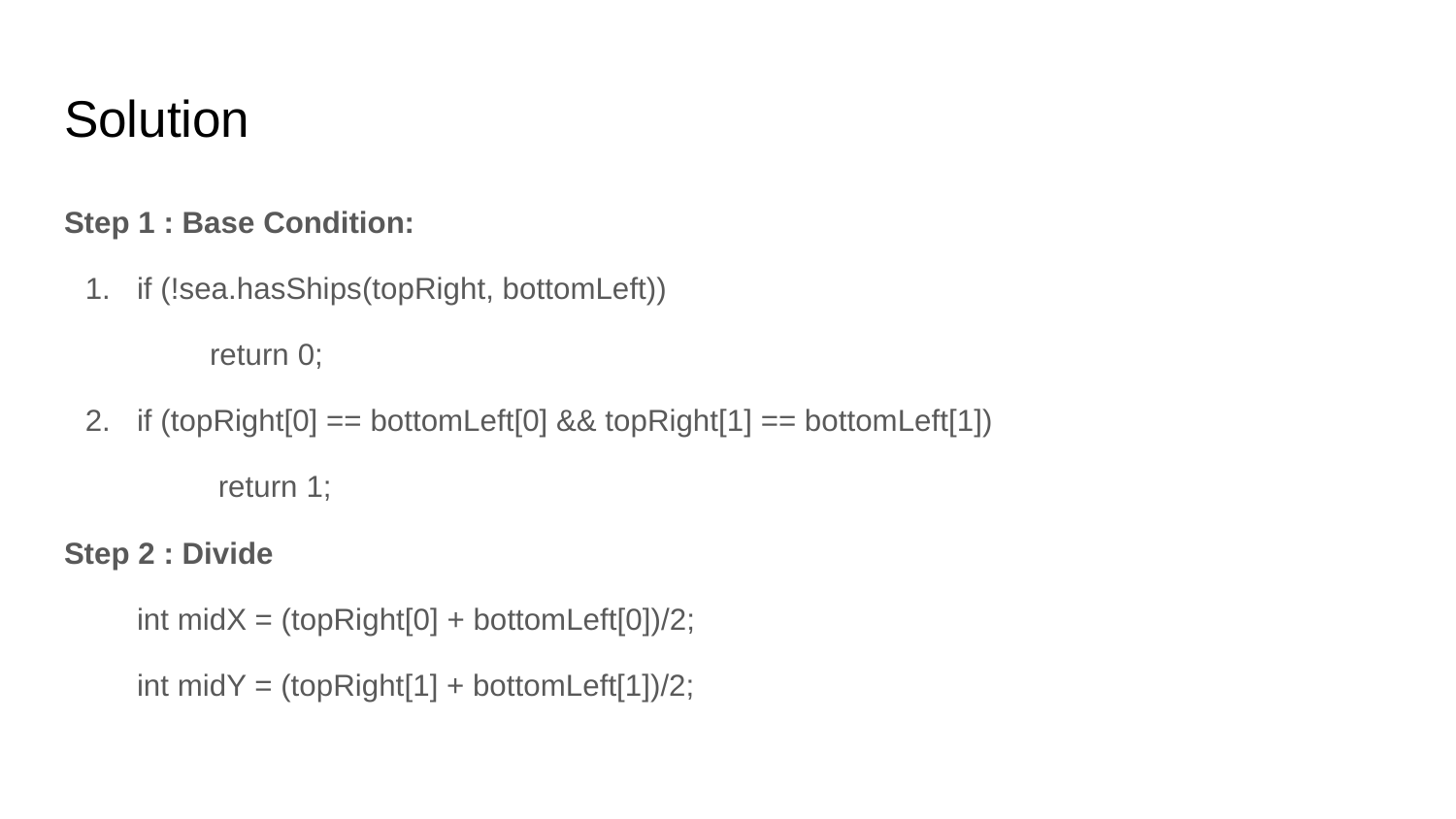

# Solution
Step 1 : Base Condition:
if (!sea.hasShips(topRight, bottomLeft))
return 0;
if (topRight[0] == bottomLeft[0] && topRight[1] == bottomLeft[1])
 return 1;
Step 2 : Divide
int midX = (topRight[0] + bottomLeft[0])/2;
int midY = (topRight[1] + bottomLeft[1])/2;